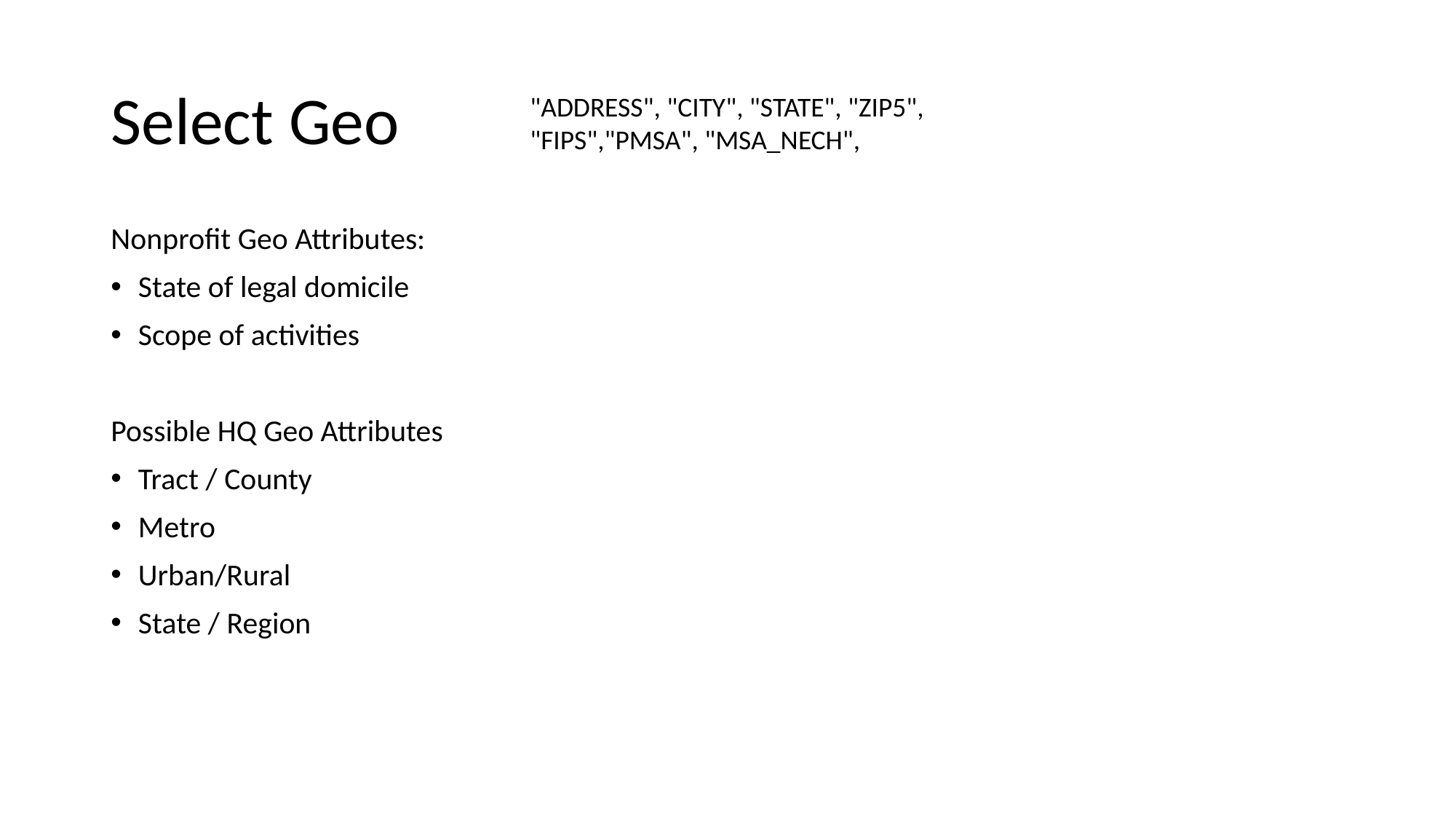

# Select Geo
"ADDRESS", "CITY", "STATE", "ZIP5",
"FIPS","PMSA", "MSA_NECH",
Nonprofit Geo Attributes:
State of legal domicile
Scope of activities

Possible HQ Geo Attributes
Tract / County
Metro
Urban/Rural
State / Region